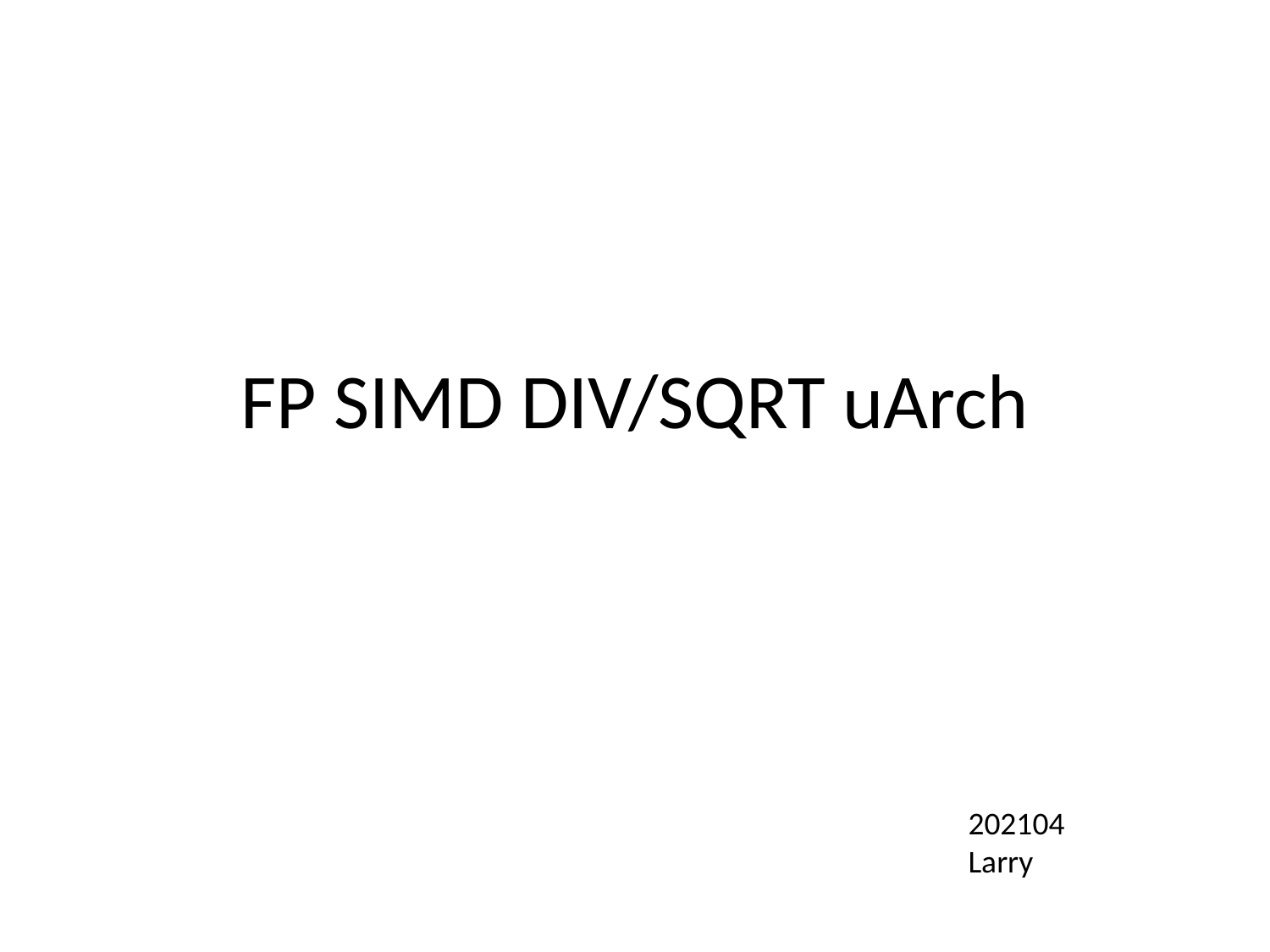

# FP SIMD DIV/SQRT uArch

202104
Larry